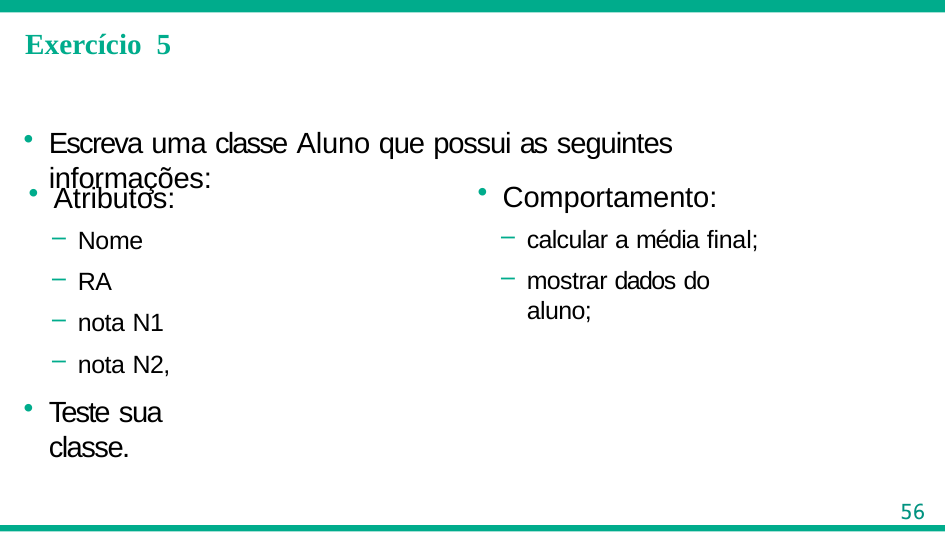

# Exercício 5
Escreva uma classe Aluno que possui as seguintes informações:
Comportamento:
calcular a média final;
mostrar dados do aluno;
Atributos:
Nome
RA
nota N1
nota N2,
Teste sua classe.
56